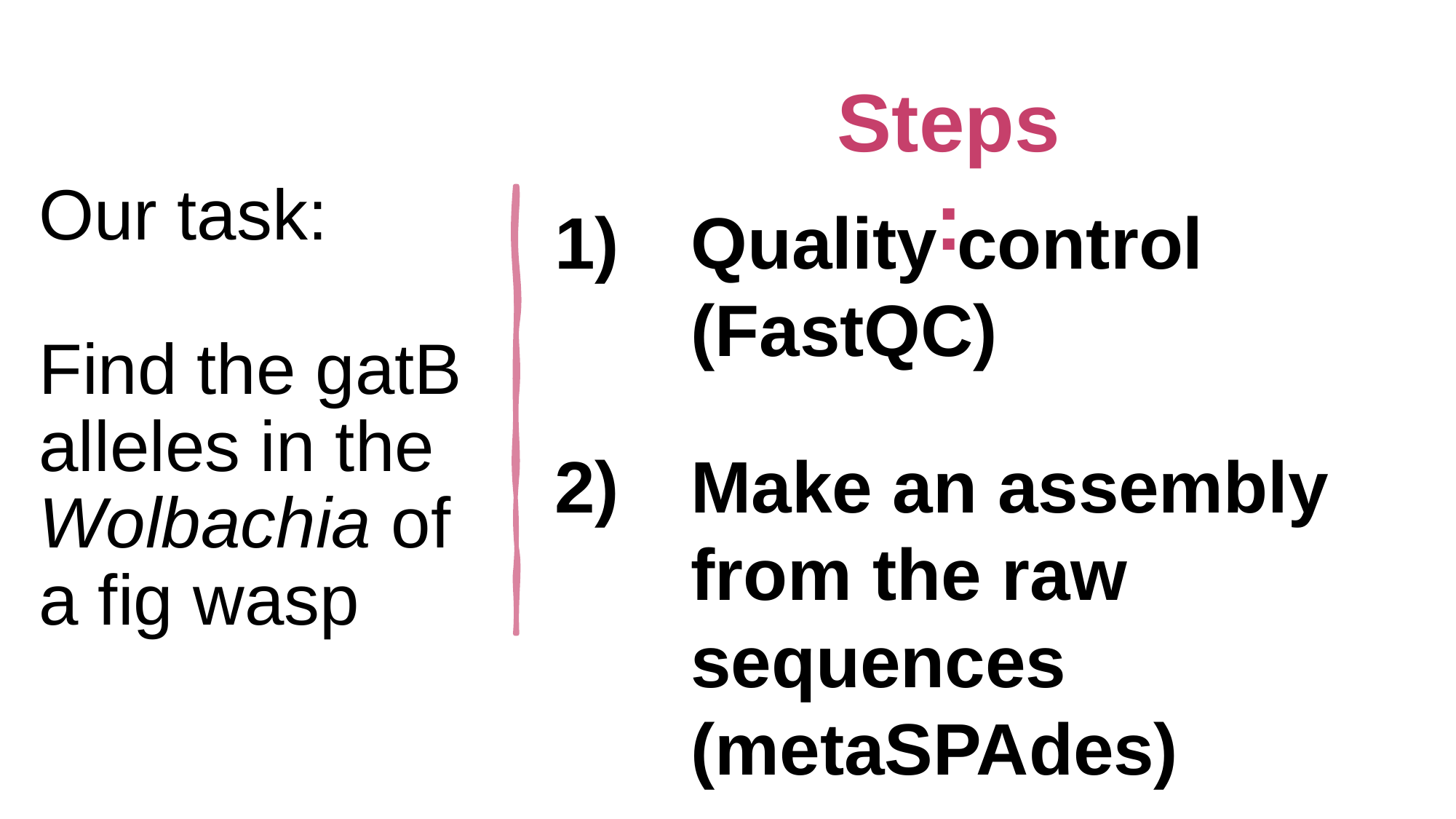

Steps:
# Our task: Find the gatB alleles in the Wolbachia of a fig wasp

Quality control (FastQC)

Make an assembly from the raw sequences (metaSPAdes)

Find the gatB allele in the assembly (blastn)